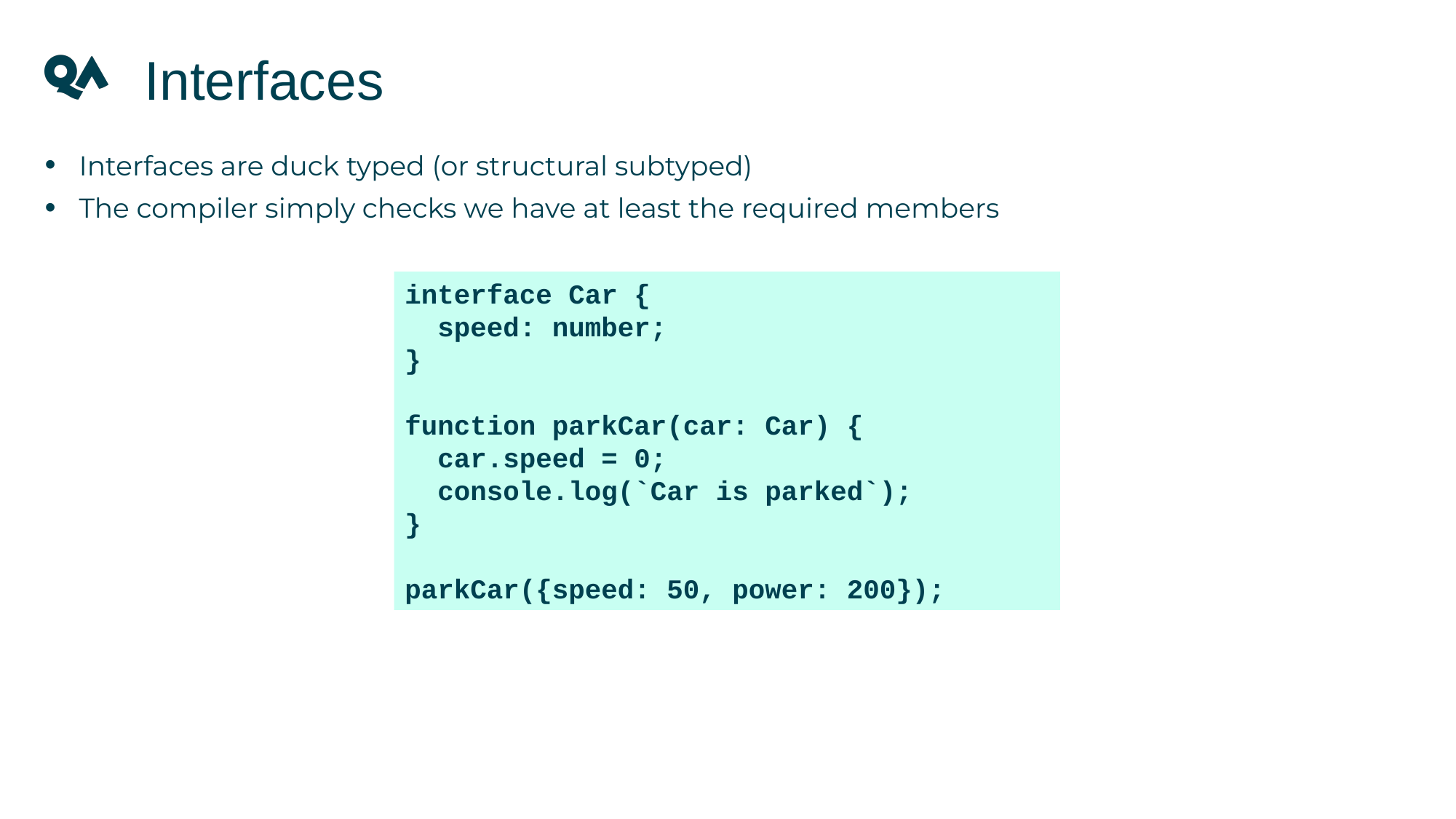

Interfaces
Interfaces are duck typed (or structural subtyped)
The compiler simply checks we have at least the required members

interface Car {
  speed: number;
}

function parkCar(car: Car) {
  car.speed = 0;
  console.log(`Car is parked`);
}

parkCar({speed: 50, power: 200});